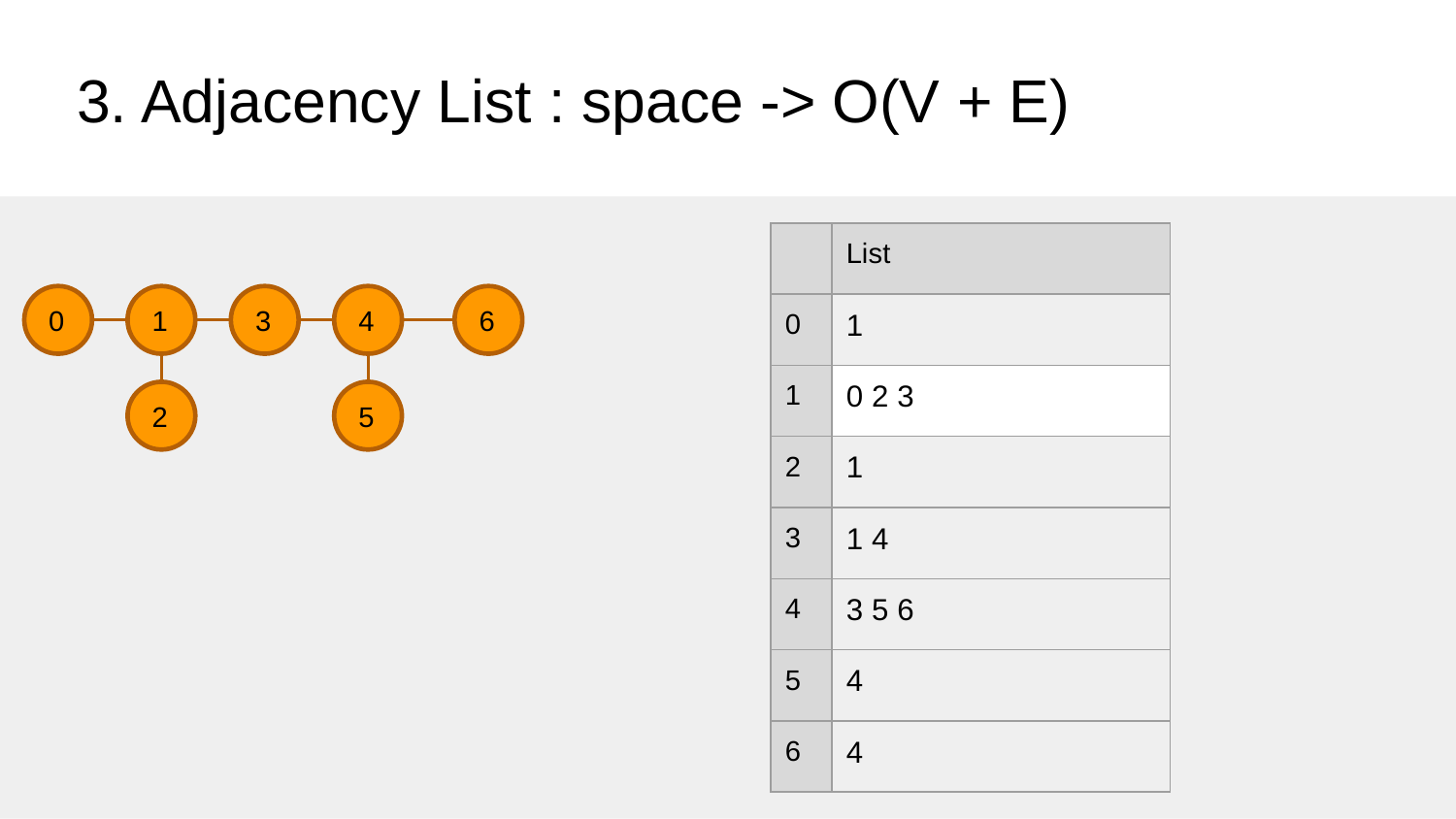

# 3. Adjacency List : space -> O(V + E)

|  | List |
| --- | --- |
| 0 | 1 |
| 1 | 0 2 3 |
| 2 | 1 |
| 3 | 1 4 |
| 4 | 3 5 6 |
| 5 | 4 |
| 6 | 4 |
0
1
3
4
6
2
5